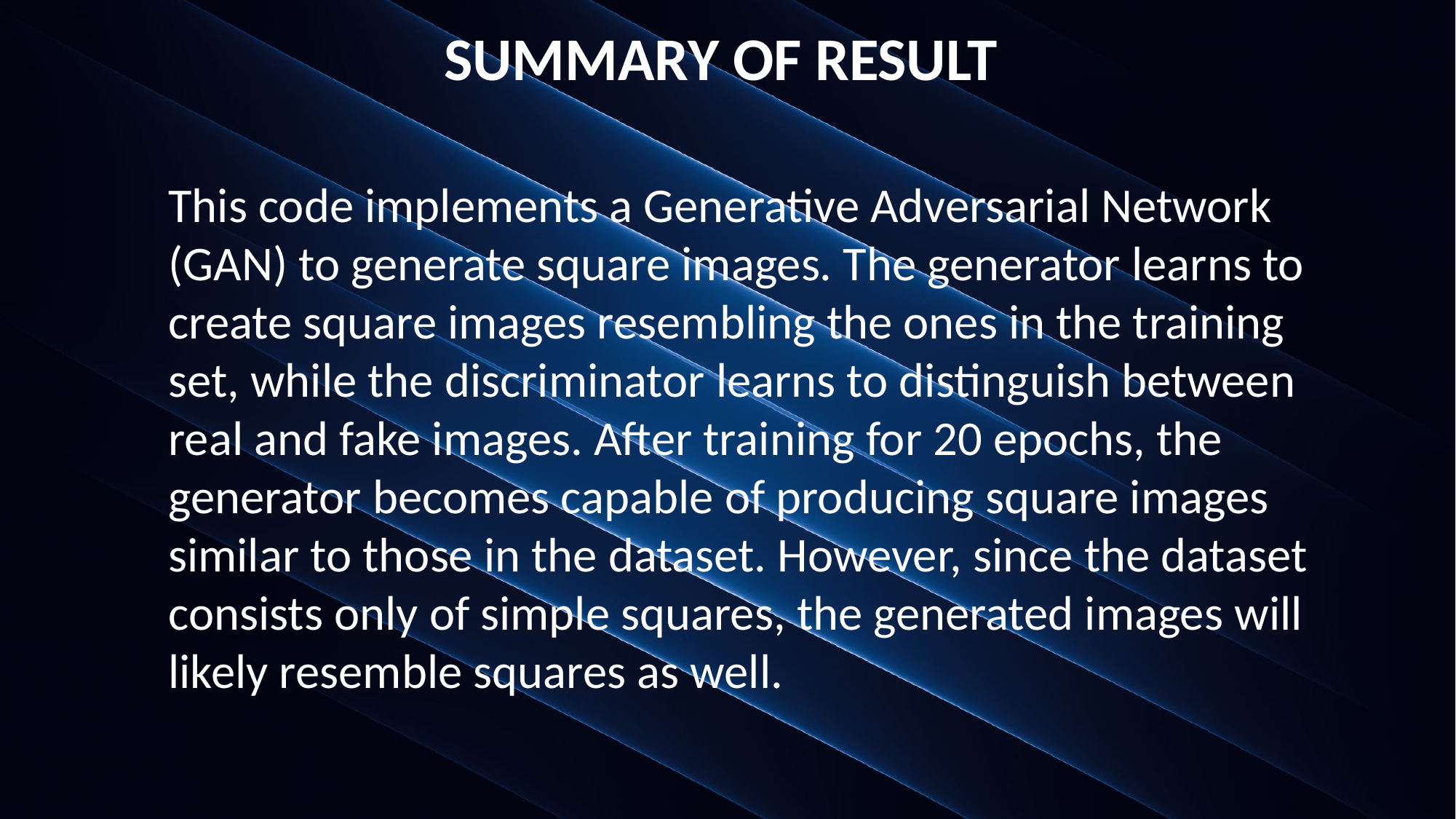

SUMMARY OF RESULT
#
This code implements a Generative Adversarial Network (GAN) to generate square images. The generator learns to create square images resembling the ones in the training set, while the discriminator learns to distinguish between real and fake images. After training for 20 epochs, the generator becomes capable of producing square images similar to those in the dataset. However, since the dataset consists only of simple squares, the generated images will likely resemble squares as well.